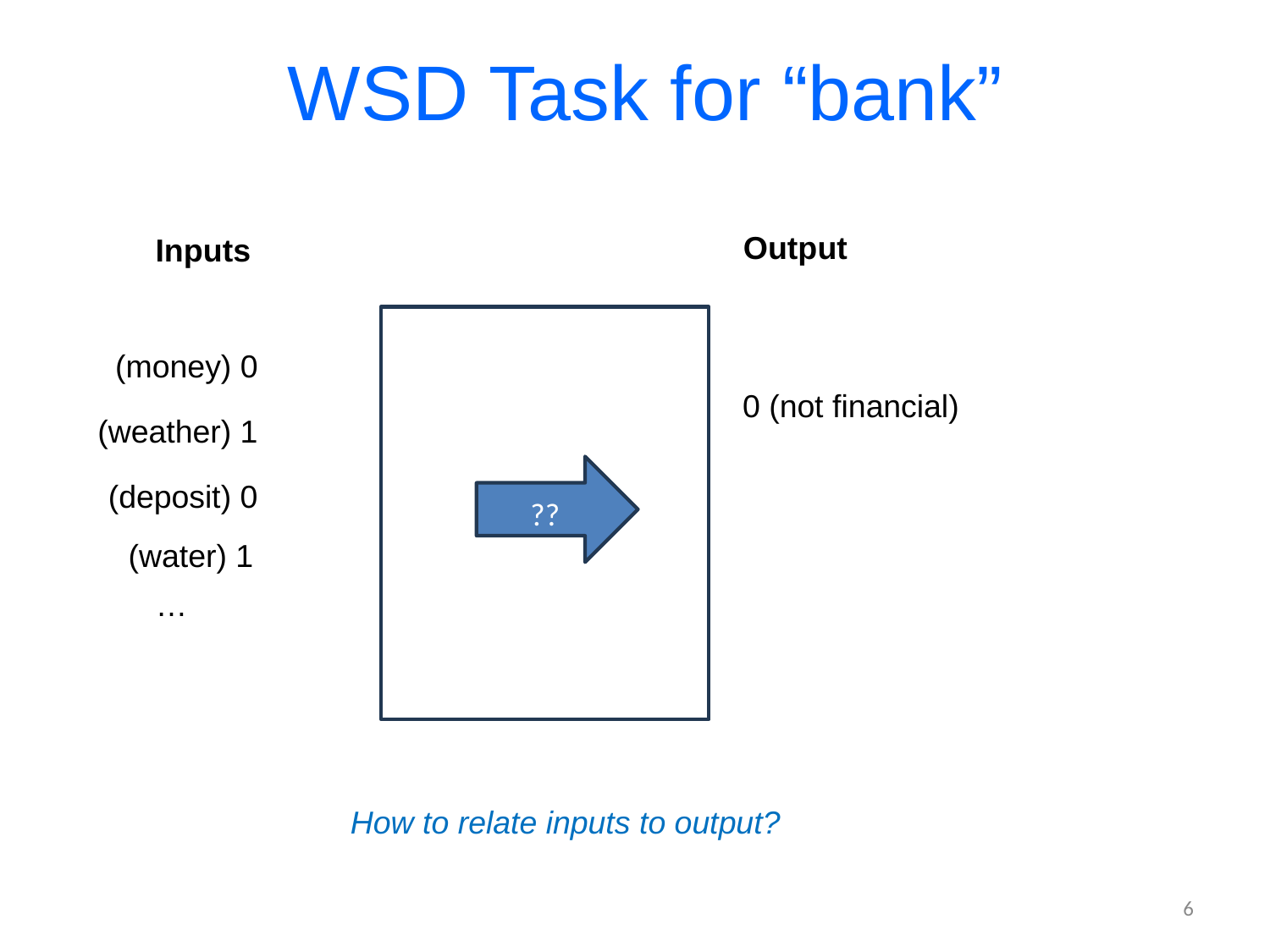

# WSD Task for “bank”
Output
Inputs
??
(money) 0
0 (not financial)
(weather) 1

(deposit) 0
(water) 1
…
How to relate inputs to output?
6